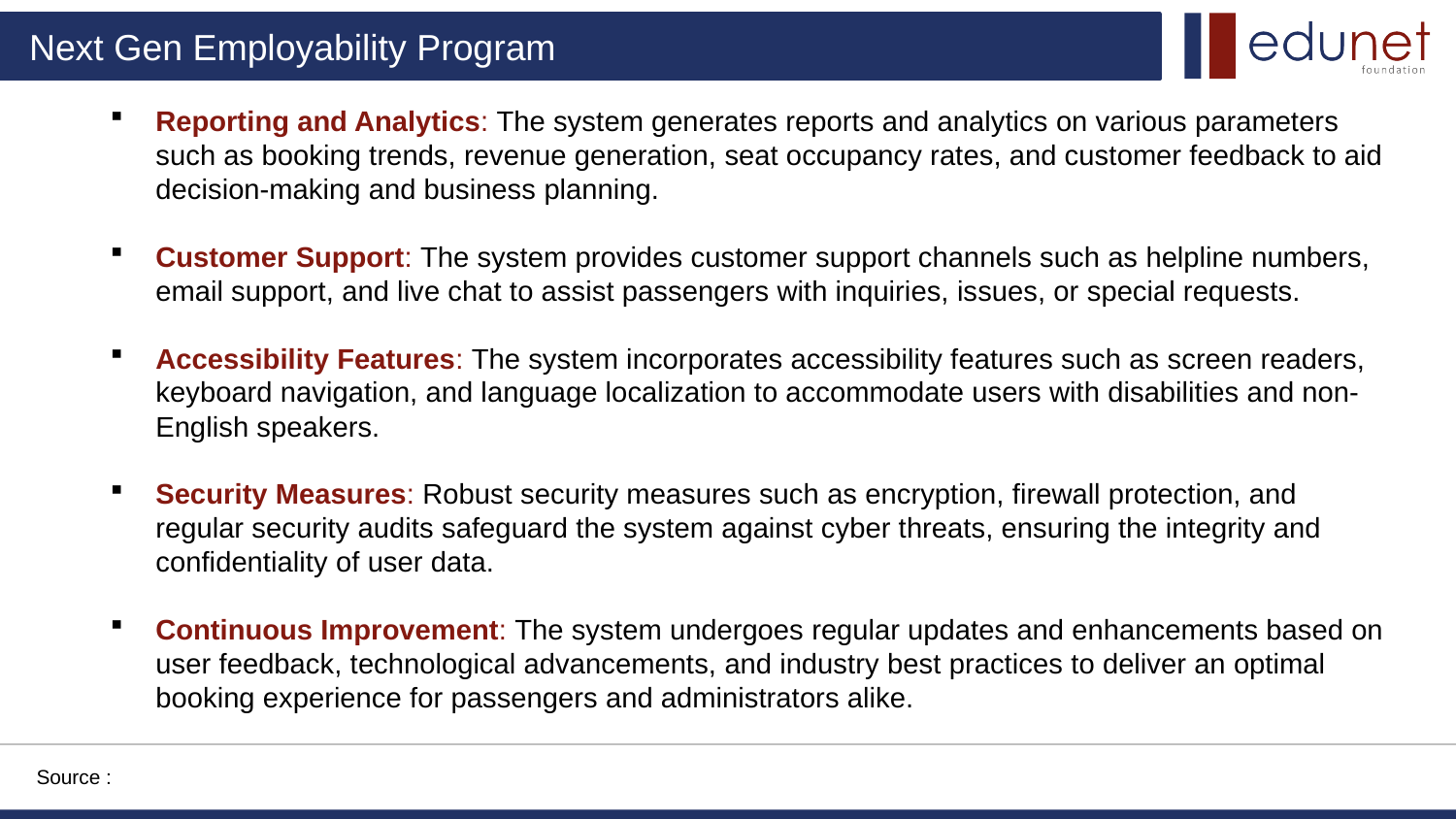

Reporting and Analytics: The system generates reports and analytics on various parameters such as booking trends, revenue generation, seat occupancy rates, and customer feedback to aid decision-making and business planning.

Customer Support: The system provides customer support channels such as helpline numbers, email support, and live chat to assist passengers with inquiries, issues, or special requests.

Accessibility Features: The system incorporates accessibility features such as screen readers, keyboard navigation, and language localization to accommodate users with disabilities and non-English speakers.

Security Measures: Robust security measures such as encryption, firewall protection, and regular security audits safeguard the system against cyber threats, ensuring the integrity and confidentiality of user data.

Continuous Improvement: The system undergoes regular updates and enhancements based on user feedback, technological advancements, and industry best practices to deliver an optimal booking experience for passengers and administrators alike.
Source :